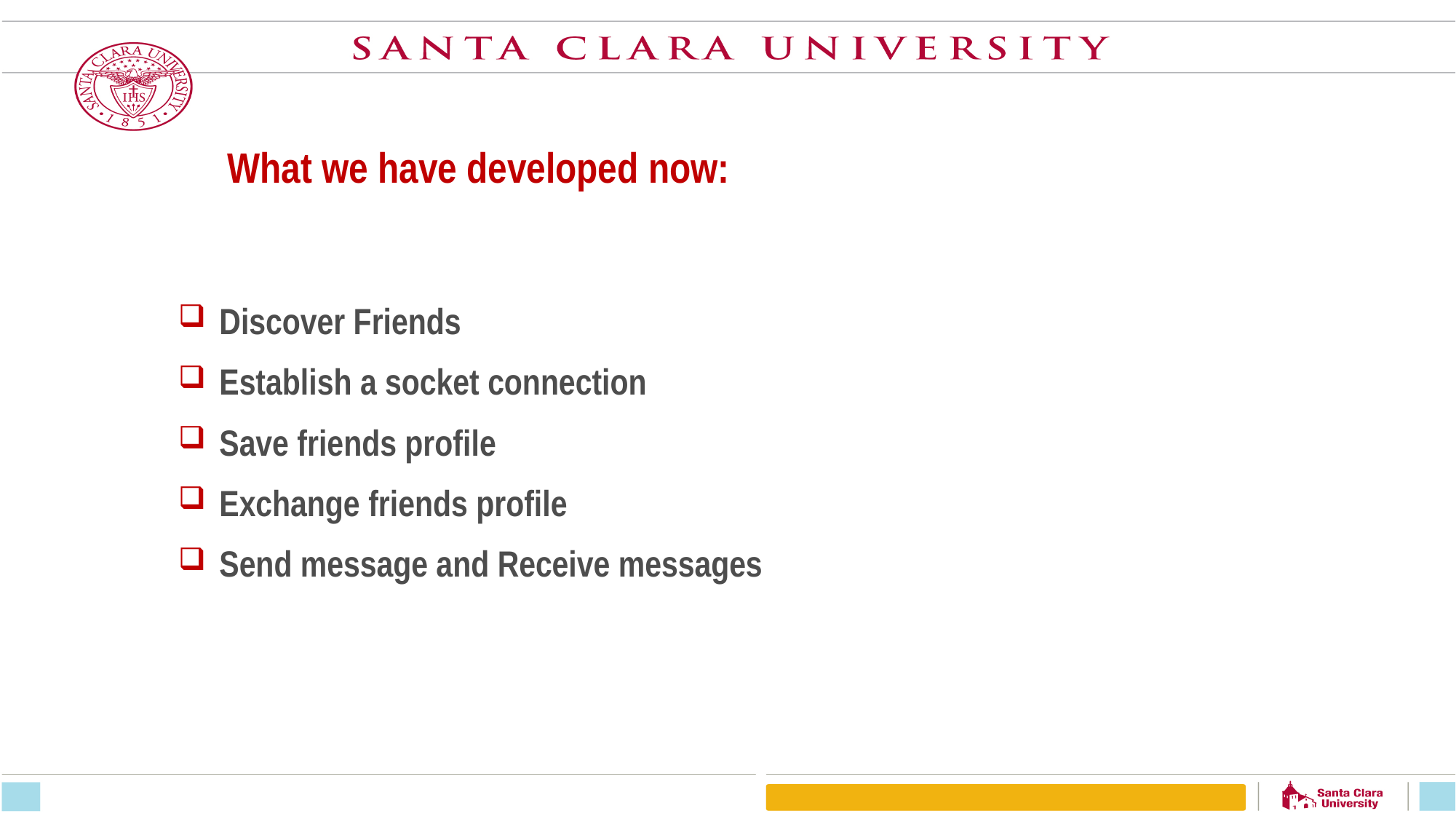

# What we have developed now:

Discover Friends
Establish a socket connection
Save friends profile
Exchange friends profile
Send message and Receive messages